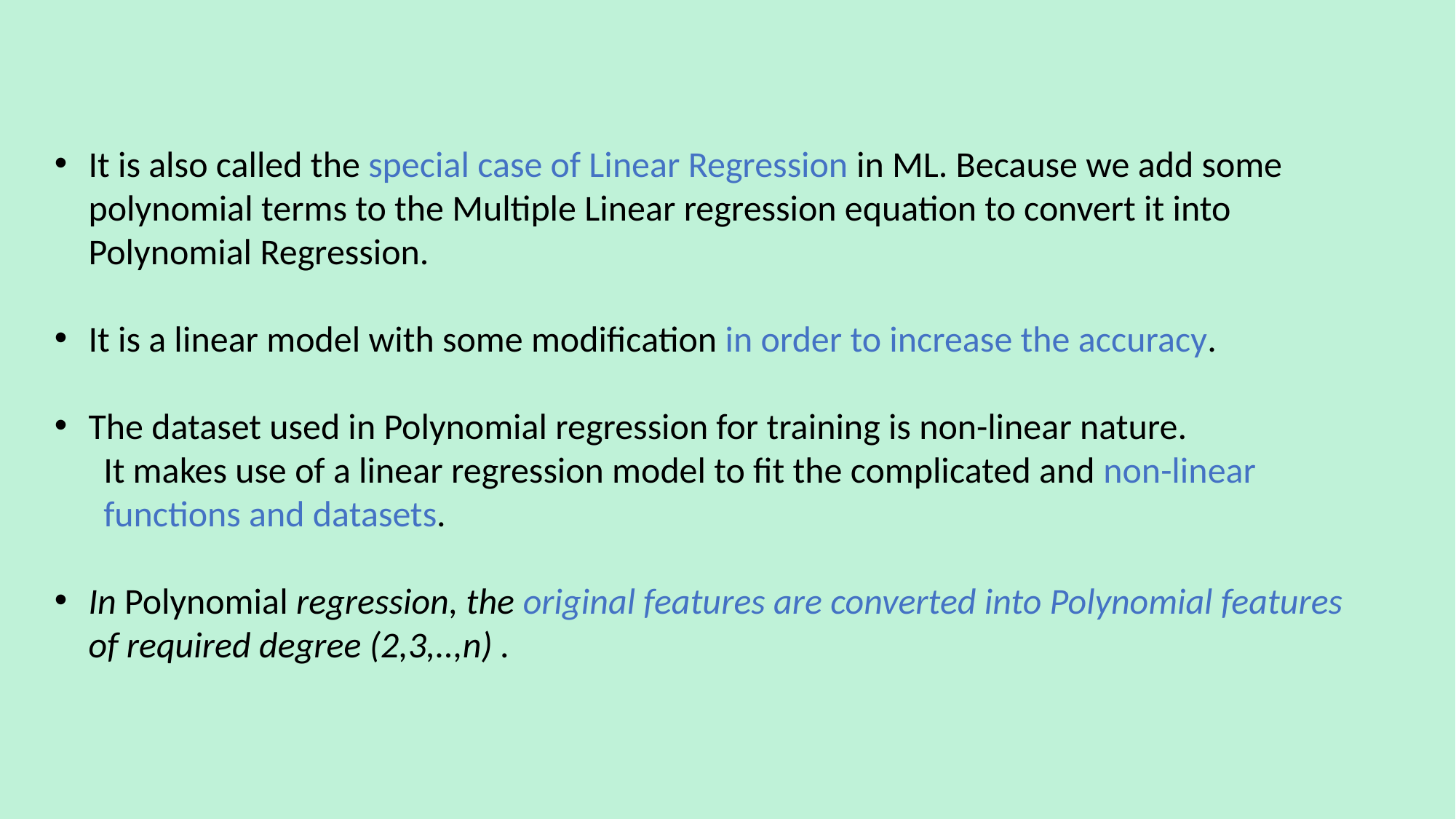

It is also called the special case of Linear Regression in ML. Because we add some polynomial terms to the Multiple Linear regression equation to convert it into Polynomial Regression.

It is a linear model with some modification in order to increase the accuracy.

The dataset used in Polynomial regression for training is non-linear nature.
      It makes use of a linear regression model to fit the complicated and non-linear
      functions and datasets.

In Polynomial regression, the original features are converted into Polynomial features of required degree (2,3,..,n) .